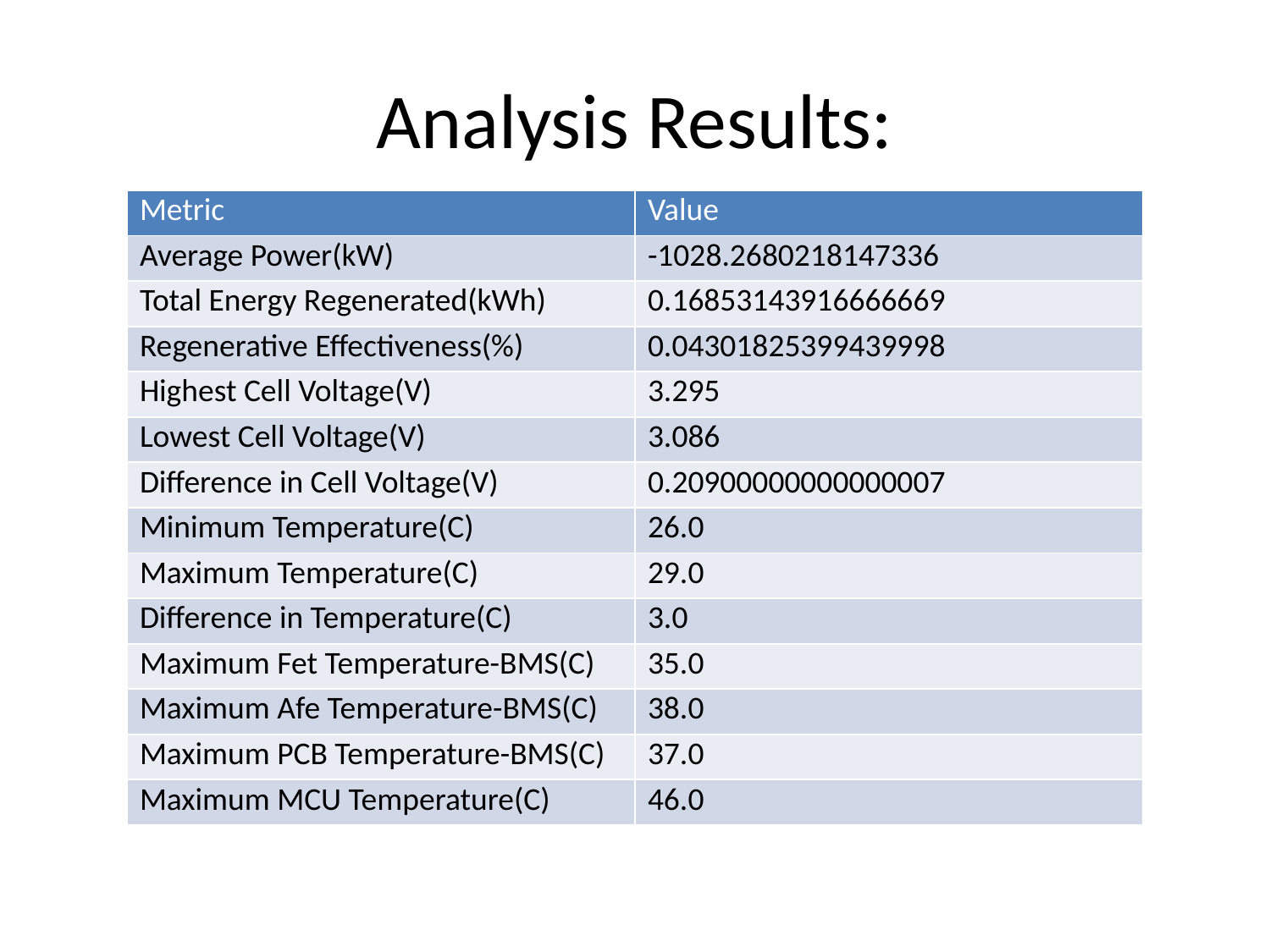

# Analysis Results:
| Metric | Value |
| --- | --- |
| Average Power(kW) | -1028.2680218147336 |
| Total Energy Regenerated(kWh) | 0.16853143916666669 |
| Regenerative Effectiveness(%) | 0.04301825399439998 |
| Highest Cell Voltage(V) | 3.295 |
| Lowest Cell Voltage(V) | 3.086 |
| Difference in Cell Voltage(V) | 0.20900000000000007 |
| Minimum Temperature(C) | 26.0 |
| Maximum Temperature(C) | 29.0 |
| Difference in Temperature(C) | 3.0 |
| Maximum Fet Temperature-BMS(C) | 35.0 |
| Maximum Afe Temperature-BMS(C) | 38.0 |
| Maximum PCB Temperature-BMS(C) | 37.0 |
| Maximum MCU Temperature(C) | 46.0 |